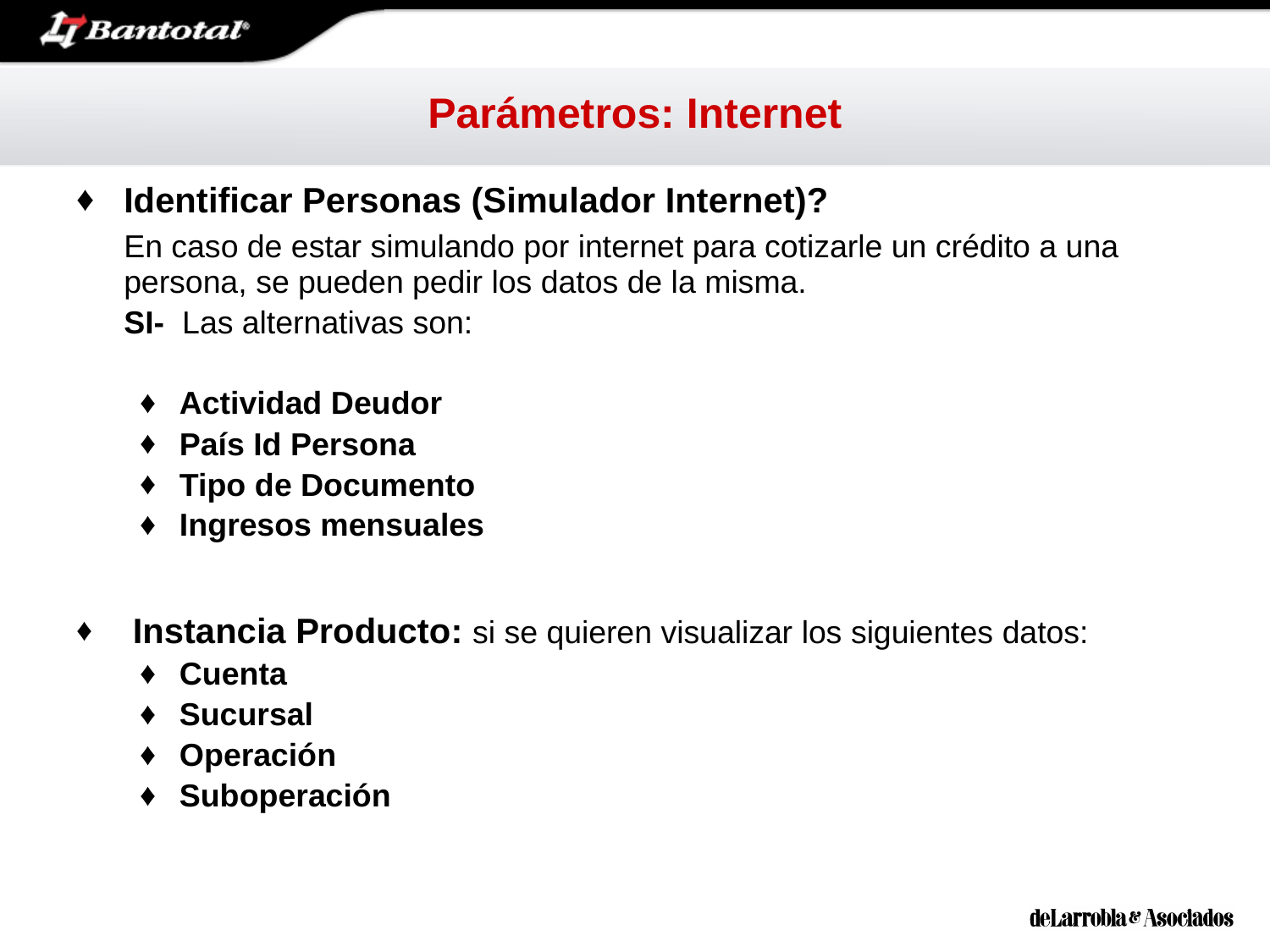

# Parámetros: Internet
Identificar Personas (Simulador Internet)?
	En caso de estar simulando por internet para cotizarle un crédito a una persona, se pueden pedir los datos de la misma.
	SI-  Las alternativas son:

Actividad Deudor
País Id Persona
Tipo de Documento
Ingresos mensuales

 Instancia Producto: si se quieren visualizar los siguientes datos:
Cuenta
Sucursal
Operación
Suboperación